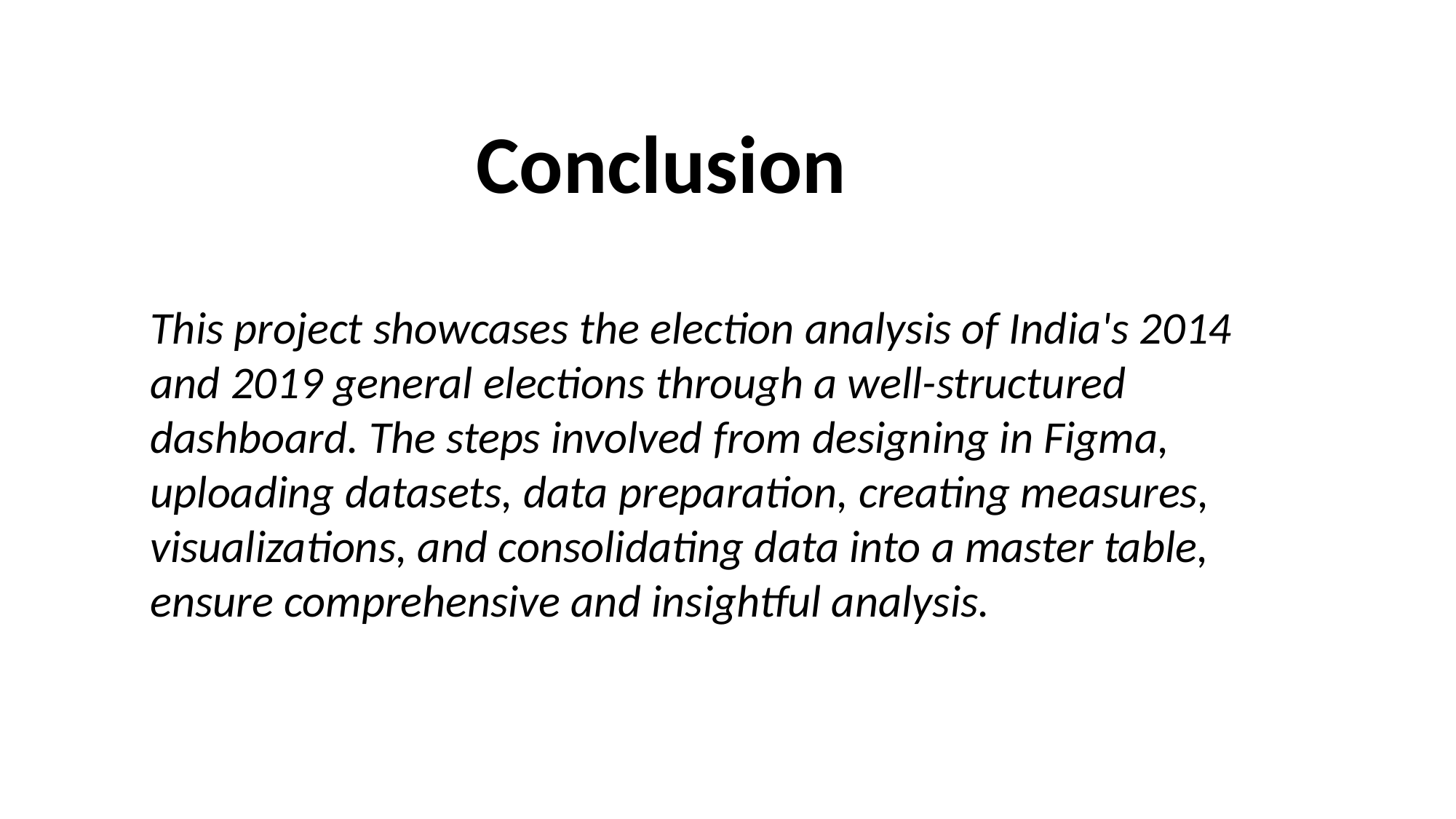

Conclusion
This project showcases the election analysis of India's 2014 and 2019 general elections through a well-structured dashboard. The steps involved from designing in Figma, uploading datasets, data preparation, creating measures, visualizations, and consolidating data into a master table, ensure comprehensive and insightful analysis.